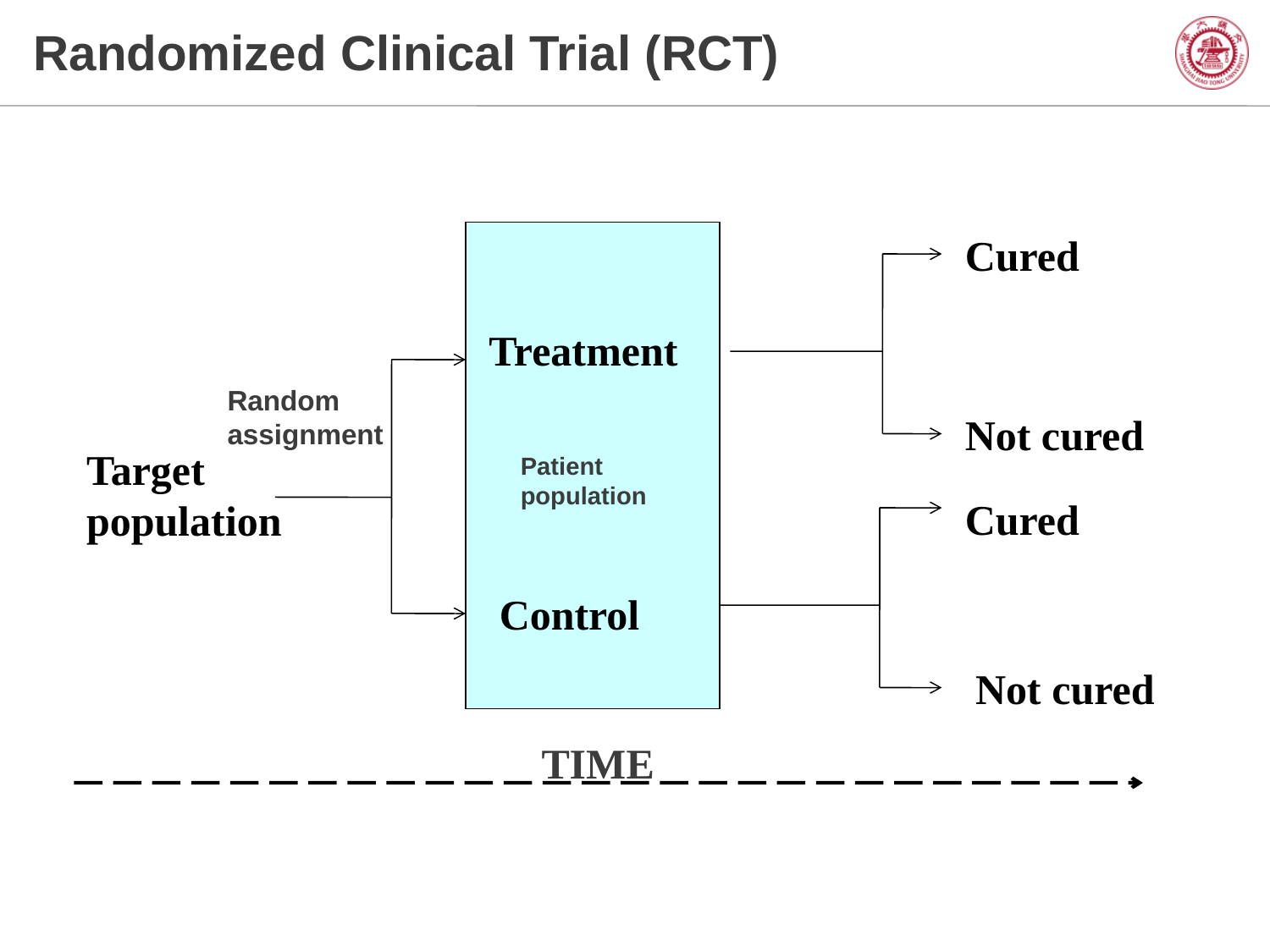

# Randomized Clinical Trial (RCT)

Treatment

Control
Cured

Random assignment
Not cured
Target population
Patient population
Cured

Not cured
TIME